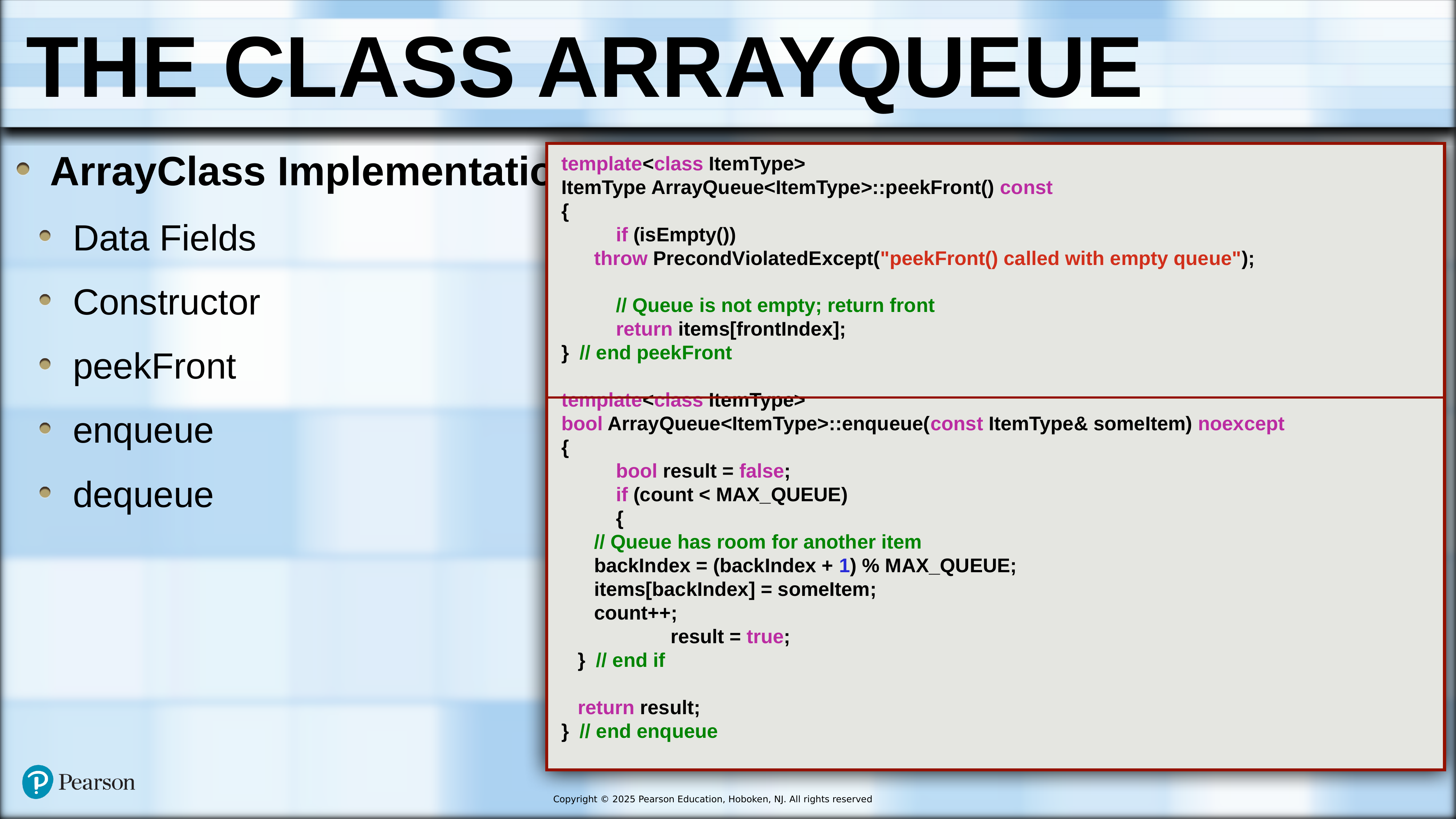

# The Class ArrayQueue
ArrayClass Implementation
Data Fields
Constructor
peekFront
enqueue
dequeue

template<class ItemType>
ItemType ArrayQueue<ItemType>::peekFront() const
{
	if (isEmpty())
      throw PrecondViolatedExcept("peekFront() called with empty queue");

	// Queue is not empty; return front
	return items[frontIndex];
}  // end peekFront

template<class ItemType>
bool ArrayQueue<ItemType>::enqueue(const ItemType& someItem) noexcept
{
	bool result = false;
	if (count < MAX_QUEUE)
	{
      // Queue has room for another item
      backIndex = (backIndex + 1) % MAX_QUEUE;
      items[backIndex] = someItem;
      count++;
		result = true;
   }  // end if

   return result;
}  // end enqueue